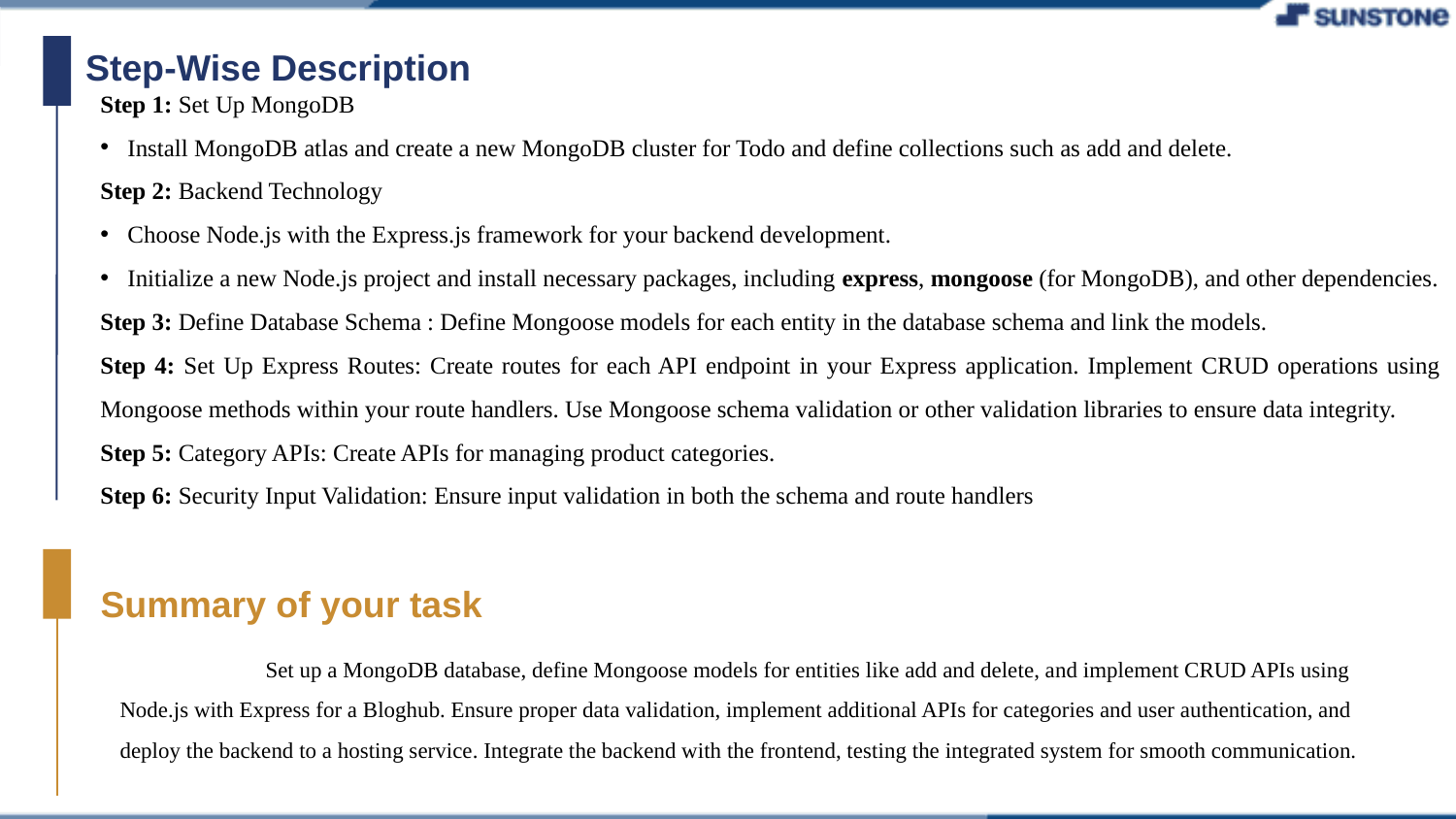

Step-Wise Description

Step 1: Set Up MongoDB
Install MongoDB atlas and create a new MongoDB cluster for Todo and define collections such as add and delete.
Step 2: Backend Technology
Choose Node.js with the Express.js framework for your backend development.
Initialize a new Node.js project and install necessary packages, including express, mongoose (for MongoDB), and other dependencies.
Step 3: Define Database Schema : Define Mongoose models for each entity in the database schema and link the models.
Step 4: Set Up Express Routes: Create routes for each API endpoint in your Express application. Implement CRUD operations using Mongoose methods within your route handlers. Use Mongoose schema validation or other validation libraries to ensure data integrity.
Step 5: Category APIs: Create APIs for managing product categories.
Step 6: Security Input Validation: Ensure input validation in both the schema and route handlers
Summary of your task
	Set up a MongoDB database, define Mongoose models for entities like add and delete, and implement CRUD APIs using Node.js with Express for a Bloghub. Ensure proper data validation, implement additional APIs for categories and user authentication, and deploy the backend to a hosting service. Integrate the backend with the frontend, testing the integrated system for smooth communication.